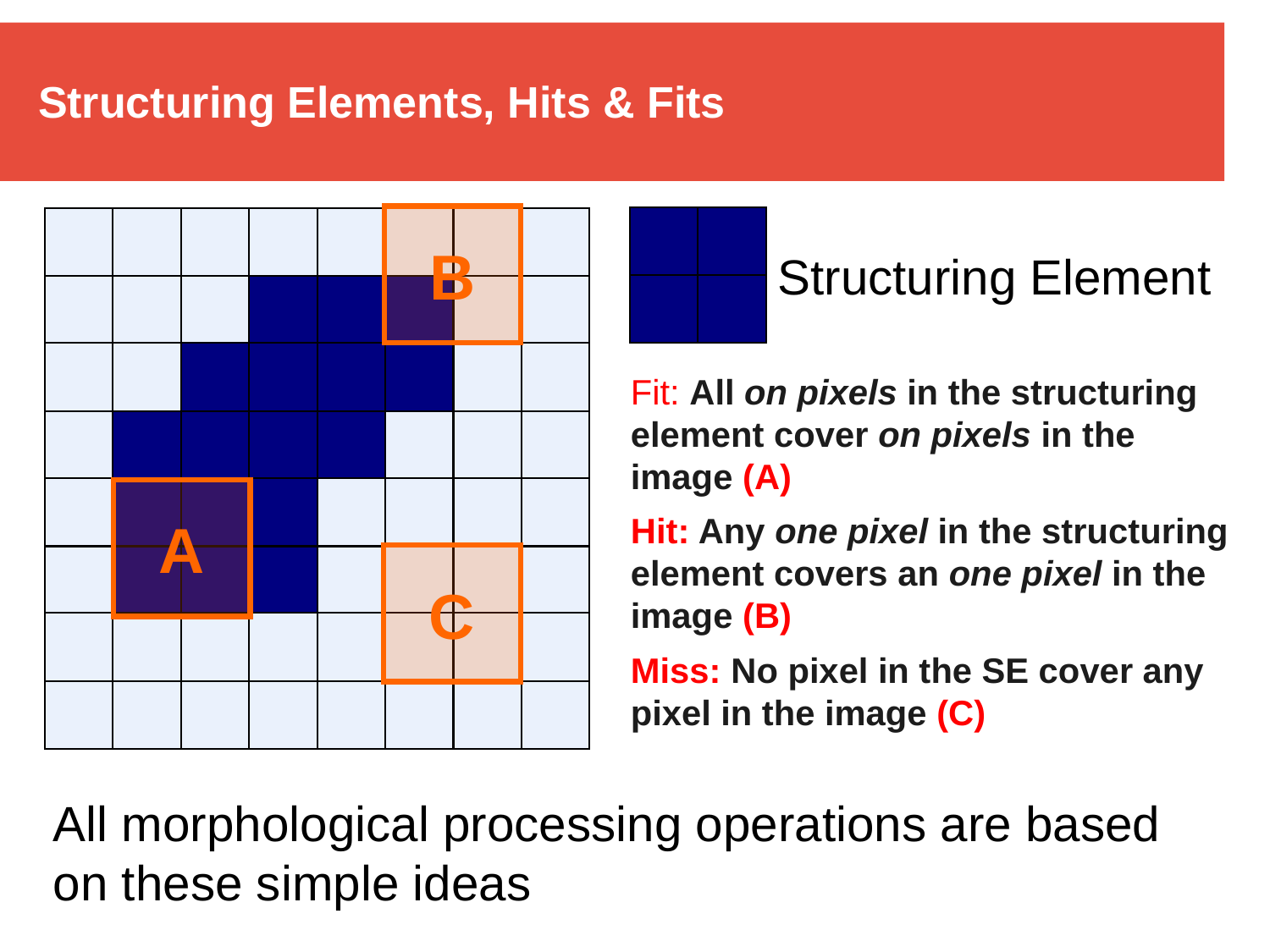

Structuring Elements, Hits & Fits
B

Structuring Element

Fit: All on pixels in the structuring element cover on pixels in the image (A)
Hit: Any one pixel in the structuring element covers an one pixel in the image (B)
Miss: No pixel in the SE cover any pixel in the image (C)

A
C

All morphological processing operations are based on these simple ideas